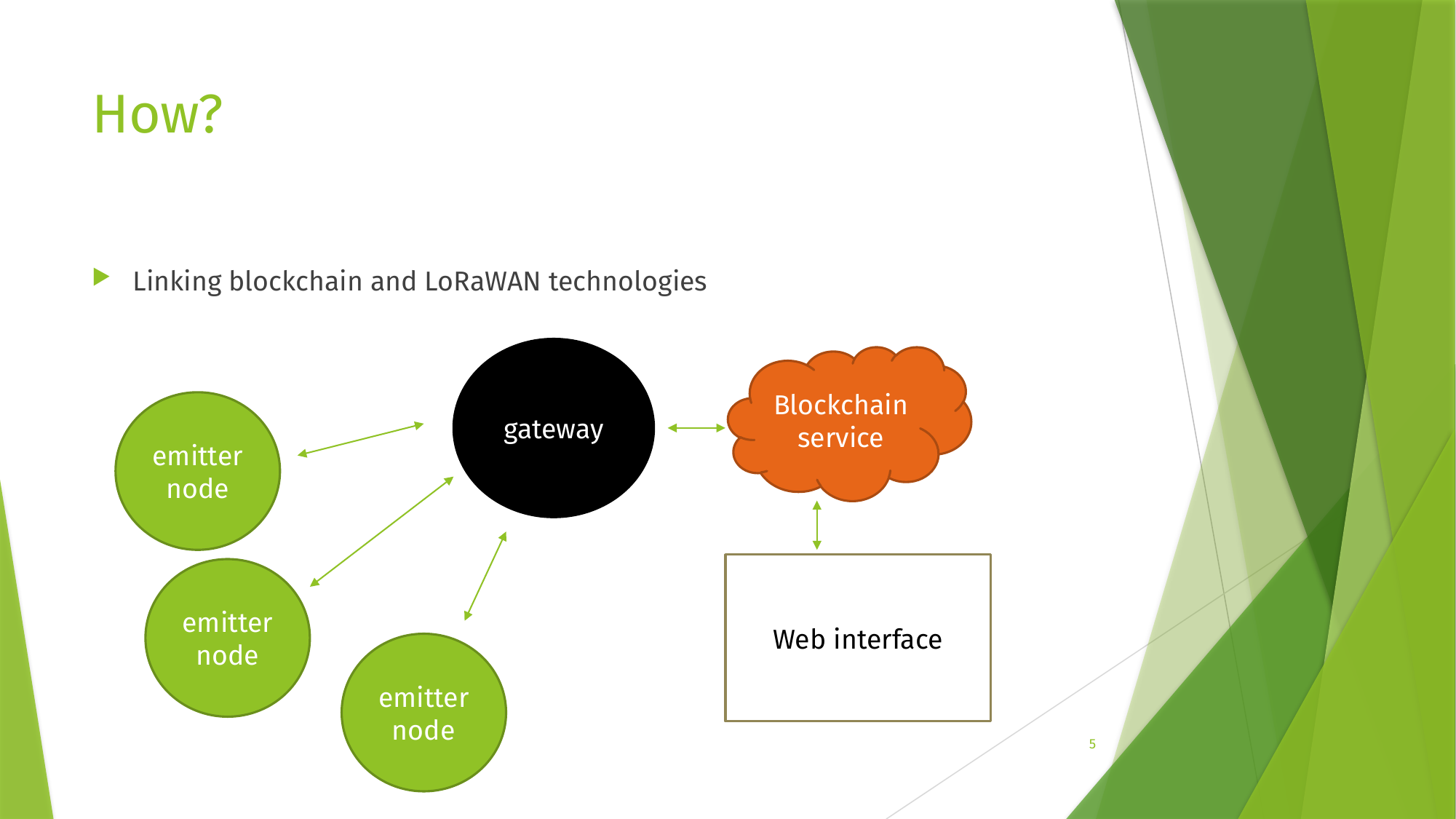

# How?
Linking blockchain and LoRaWAN technologies
gateway
Blockchain service
emitter node
Web interface
emitter node
emitter node
5